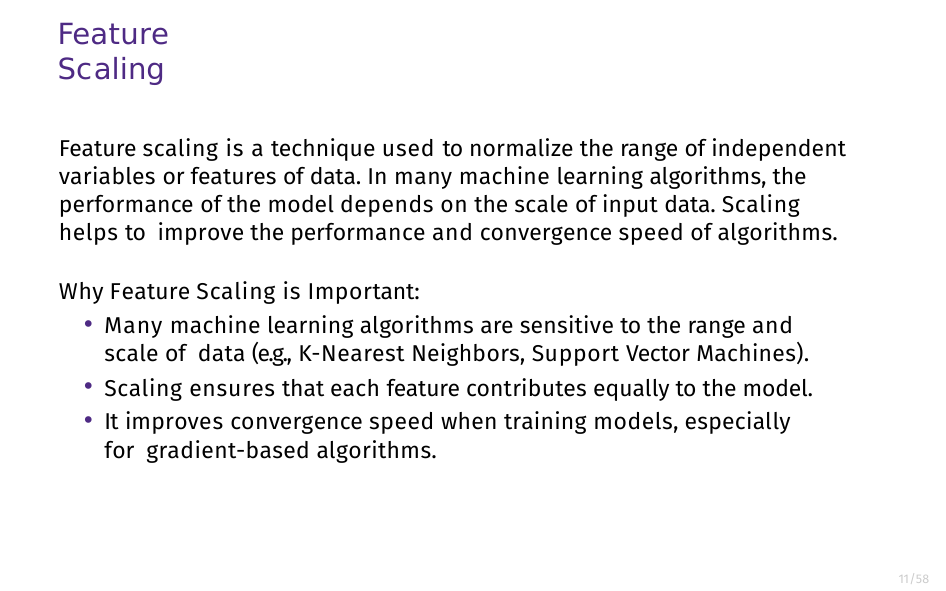

# Feature Scaling
Feature scaling is a technique used to normalize the range of independent  variables or features of data. In many machine learning algorithms, the  performance of the model depends on the scale of input data. Scaling helps to  improve the performance and convergence speed of algorithms.

Why Feature Scaling is Important:
Many machine learning algorithms are sensitive to the range and scale of  data (e.g., K-Nearest Neighbors, Support Vector Machines).
Scaling ensures that each feature contributes equally to the model.
It improves convergence speed when training models, especially for  gradient-based algorithms.
11/58